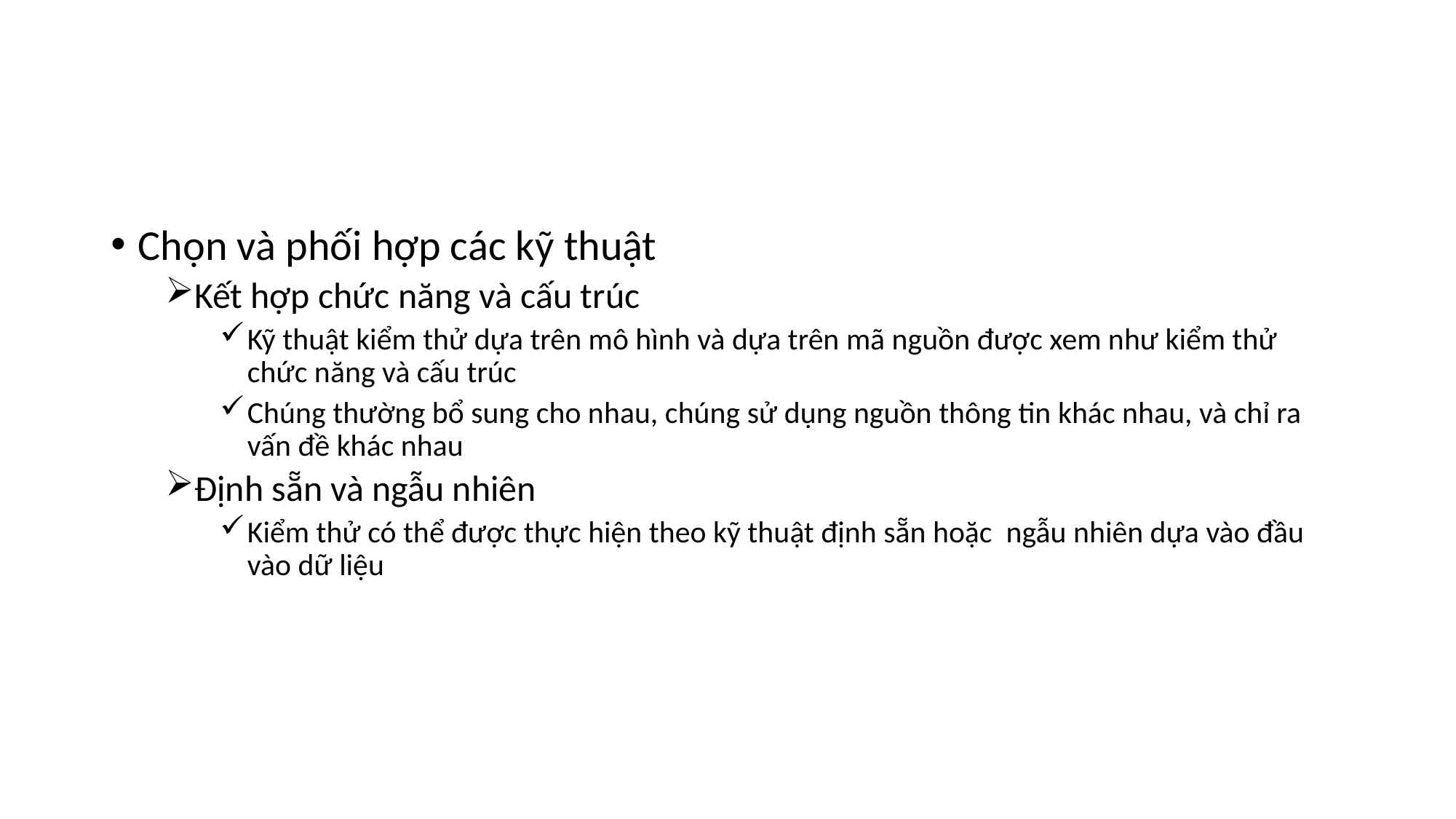

#
Chọn và phối hợp các kỹ thuật
Kết hợp chức năng và cấu trúc
Kỹ thuật kiểm thử dựa trên mô hình và dựa trên mã nguồn được xem như kiểm thử chức năng và cấu trúc
Chúng thường bổ sung cho nhau, chúng sử dụng nguồn thông tin khác nhau, và chỉ ra vấn đề khác nhau
Định sẵn và ngẫu nhiên
Kiểm thử có thể được thực hiện theo kỹ thuật định sẵn hoặc  ngẫu nhiên dựa vào đầu vào dữ liệu